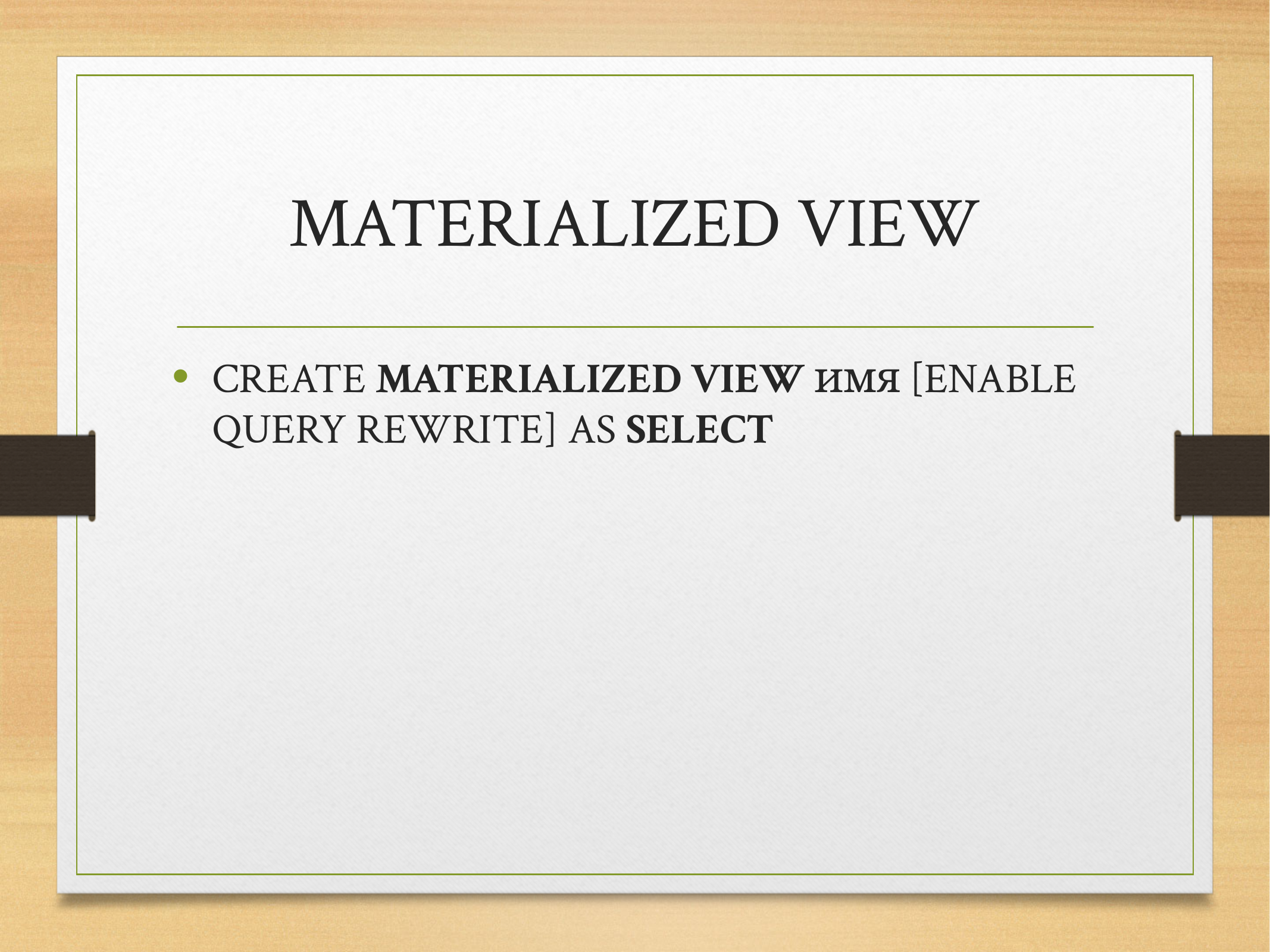

# MATERIALIZED VIEW
CREATE MATERIALIZED VIEW имя [ENABLE QUERY REWRITE] AS SELECT